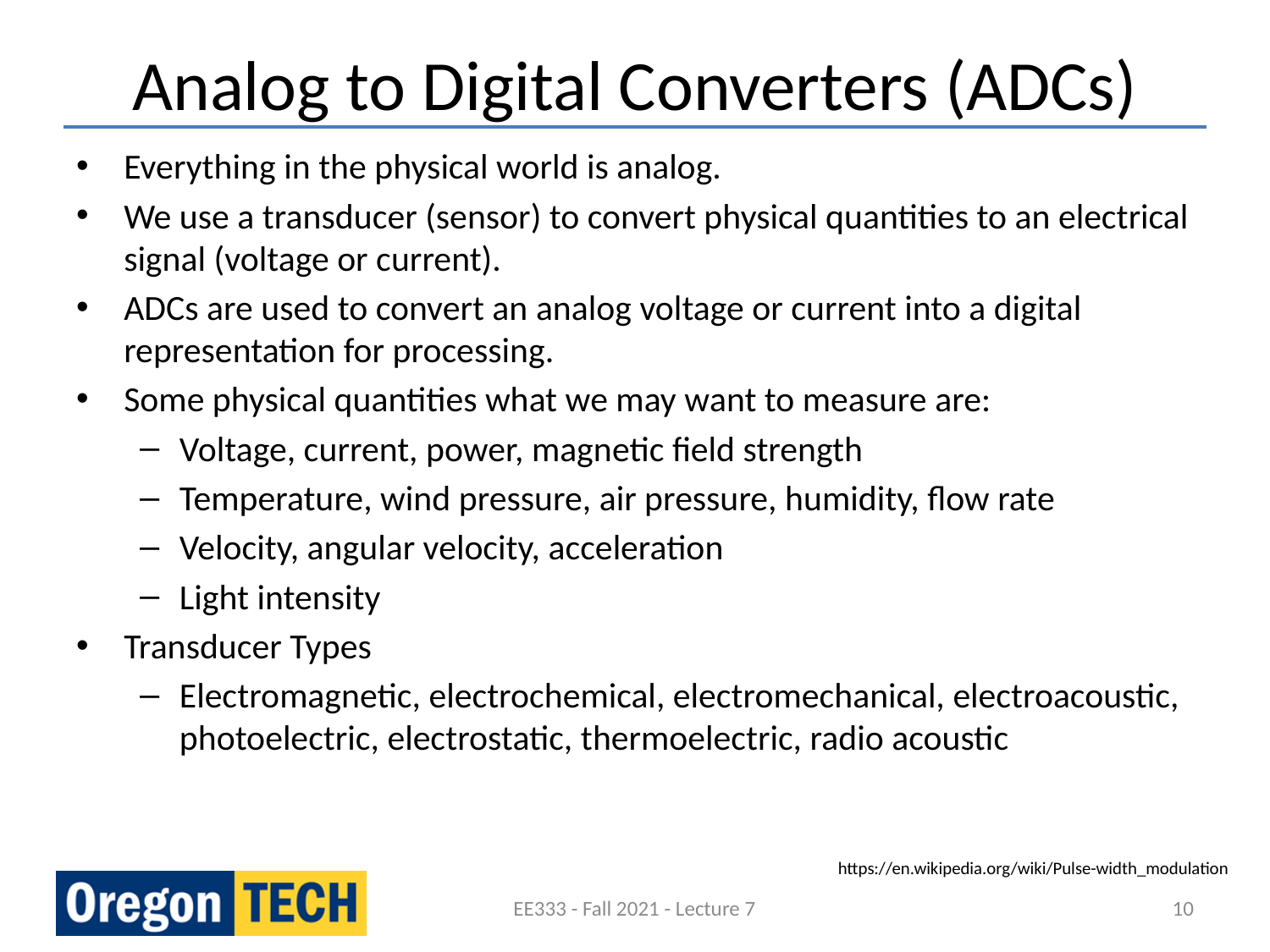

# Analog to Digital Converters (ADCs)
Everything in the physical world is analog.
We use a transducer (sensor) to convert physical quantities to an electrical signal (voltage or current).
ADCs are used to convert an analog voltage or current into a digital representation for processing.
Some physical quantities what we may want to measure are:
Voltage, current, power, magnetic field strength
Temperature, wind pressure, air pressure, humidity, flow rate
Velocity, angular velocity, acceleration
Light intensity
Transducer Types
Electromagnetic, electrochemical, electromechanical, electroacoustic, photoelectric, electrostatic, thermoelectric, radio acoustic

https://en.wikipedia.org/wiki/Pulse-width_modulation
EE333 - Fall 2021 - Lecture 7
10